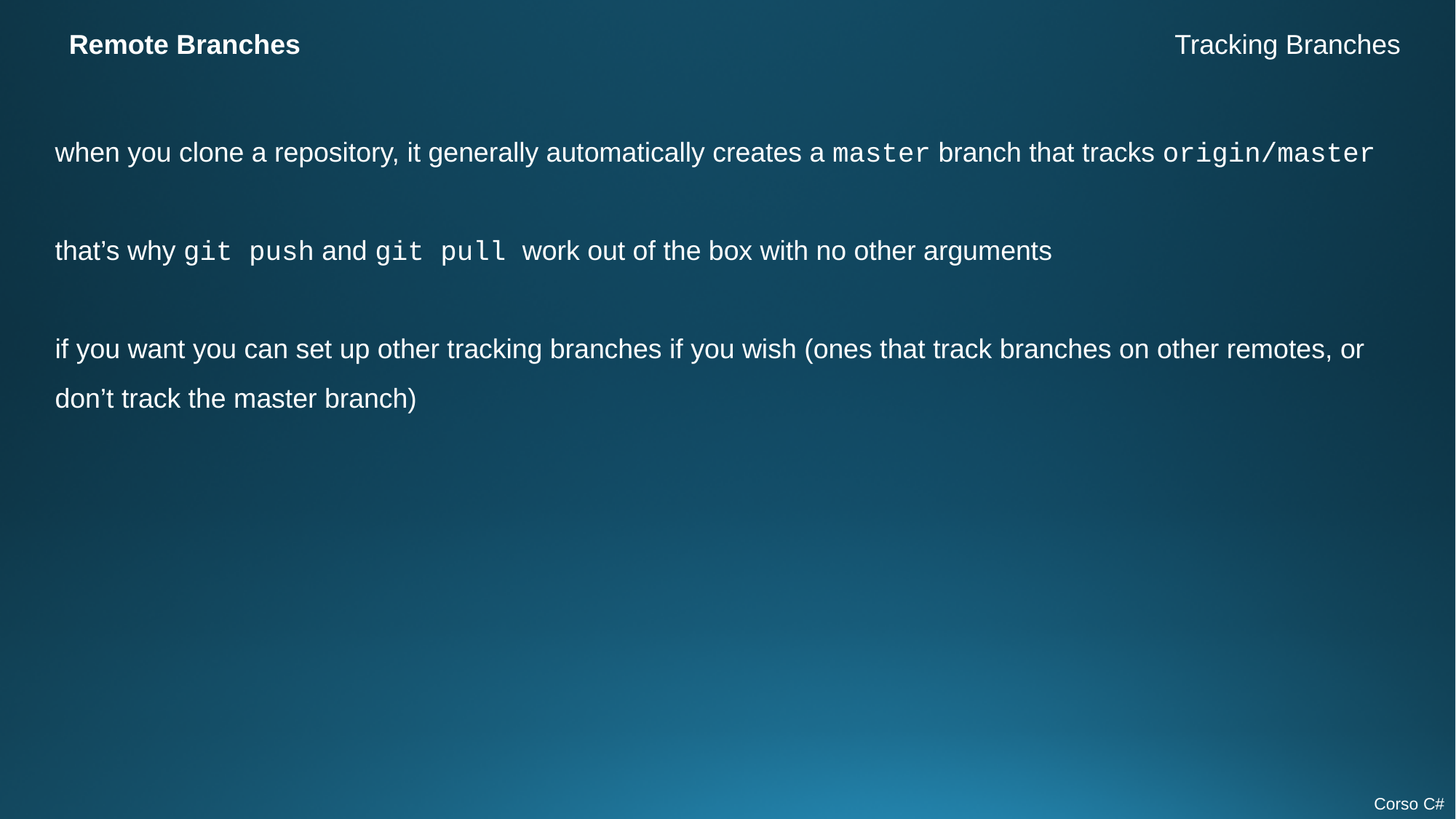

Remote Branches
Tracking Branches
when you clone a repository, it generally automatically creates a master branch that tracks origin/master

that’s why git push and git pull work out of the box with no other arguments

if you want you can set up other tracking branches if you wish (ones that track branches on other remotes, or don’t track the master branch)
Corso C#